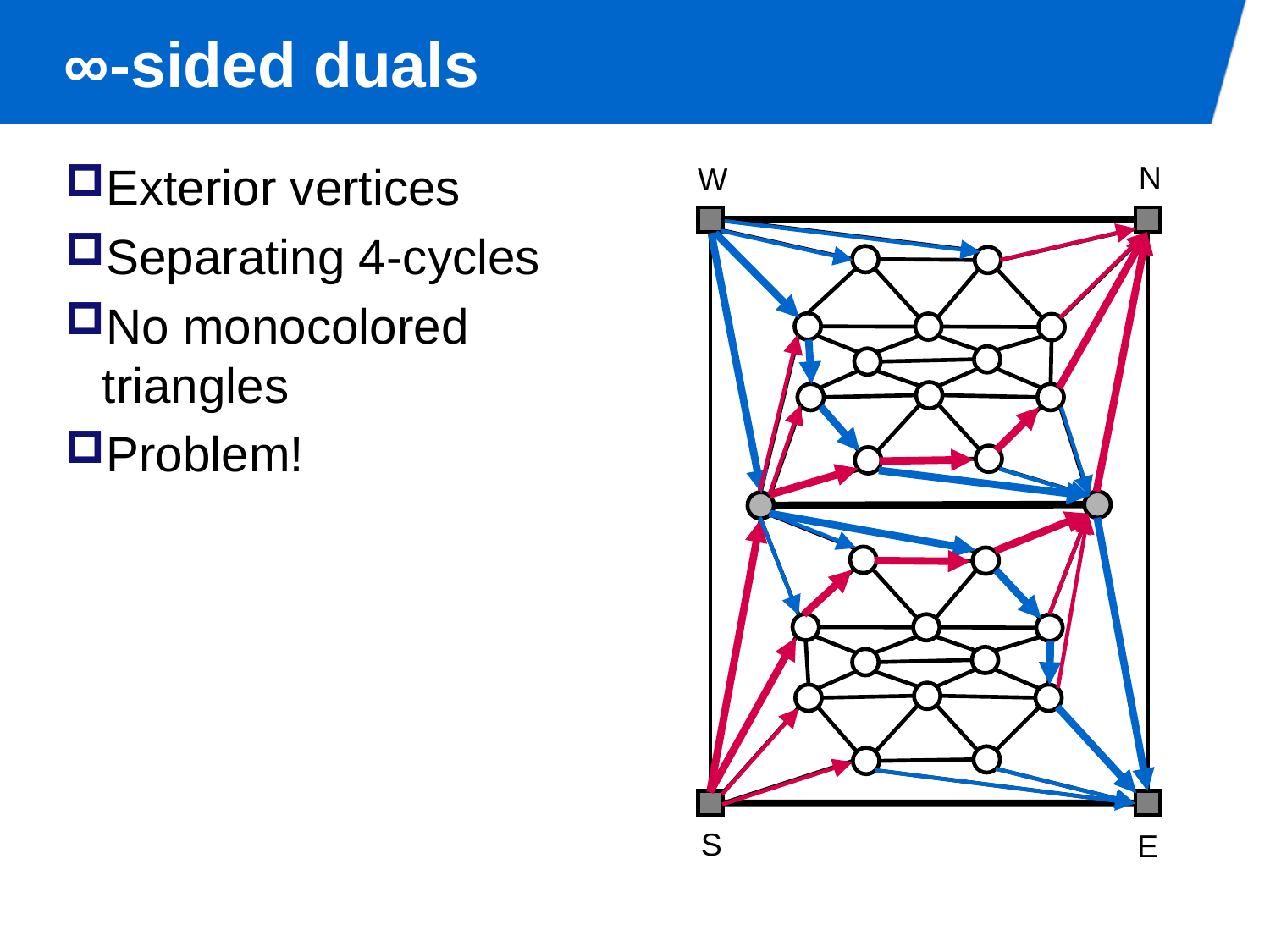

# ∞-sided duals
N
W
Exterior vertices
Separating 4-cycles
No monocolored triangles
Problem!

S
E